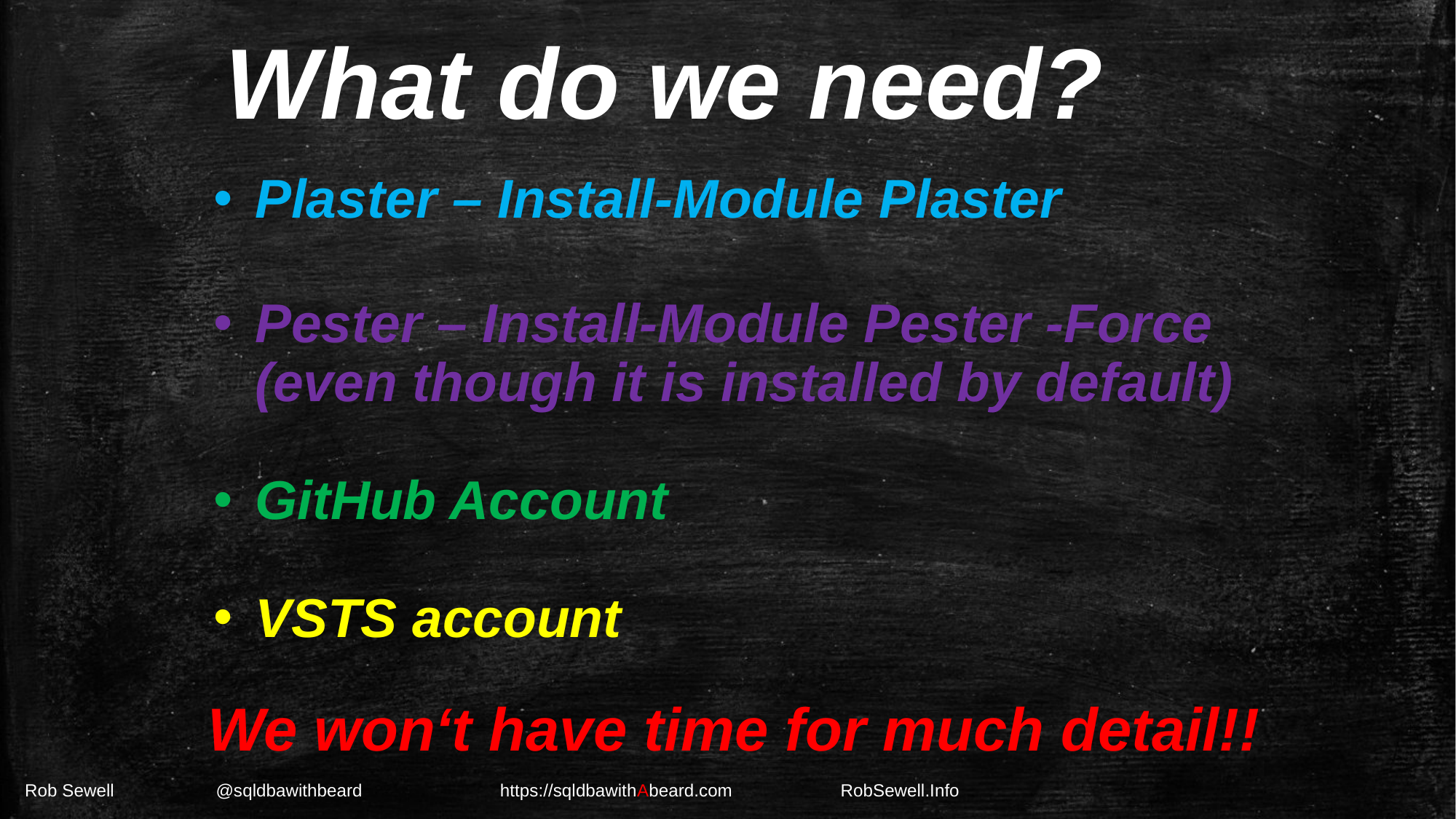

# What do we need?
Plaster – Install-Module Plaster
Pester – Install-Module Pester -Force
(even though it is installed by default)
GitHub Account
VSTS account
We won‘t have time for much detail!!
Rob Sewell 			  @sqldbawithbeard 		                       https://sqldbawithAbeard.com	  	RobSewell.Info